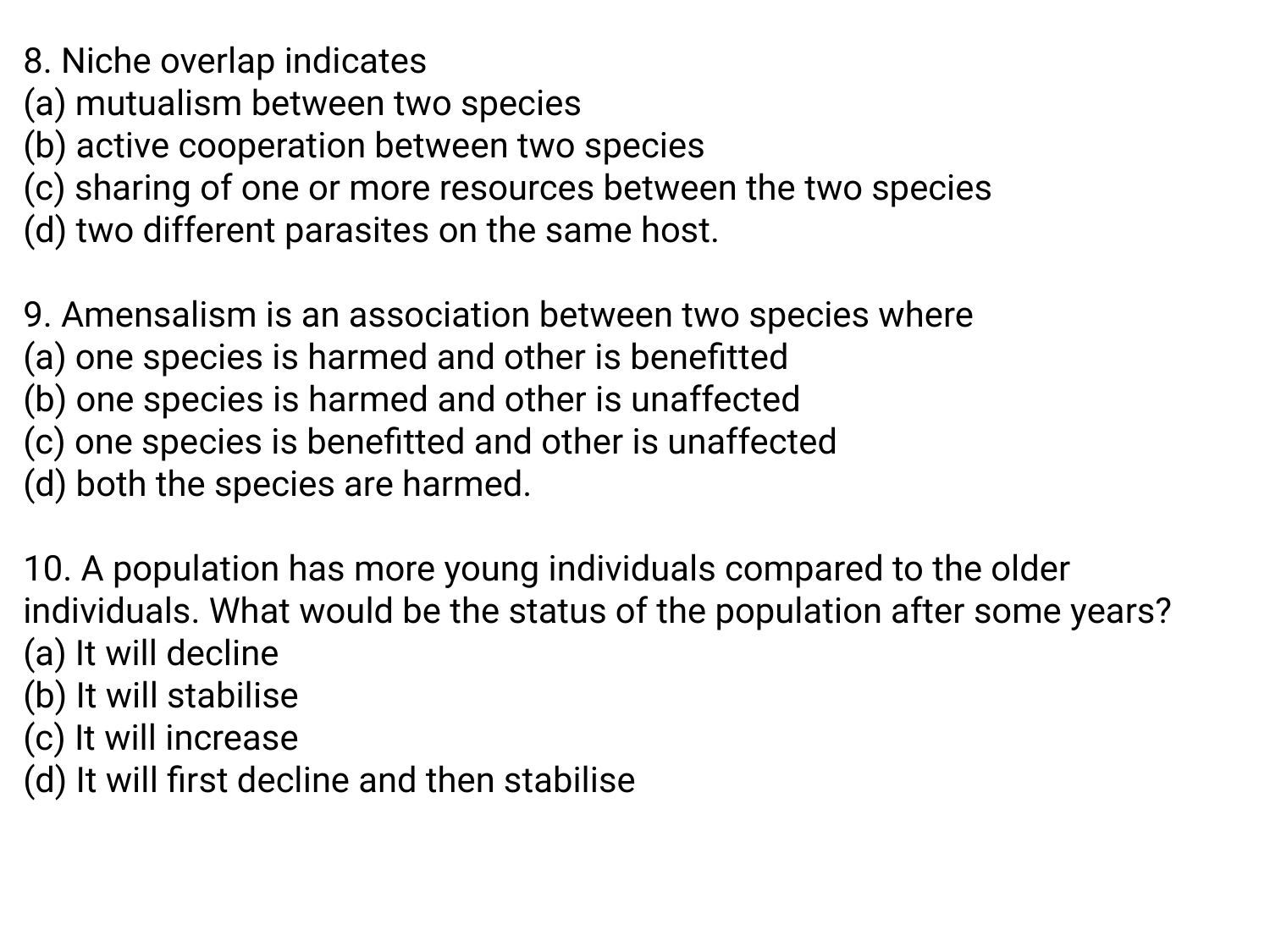

8. Niche overlap indicates
(a) mutualism between two species
(b) active cooperation between two species
(c) sharing of one or more resources between the two species
(d) two different parasites on the same host.

9. Amensalism is an association between two species where
(a) one species is harmed and other is benefitted
(b) one species is harmed and other is unaffected
(c) one species is benefitted and other is unaffected
(d) both the species are harmed.

10. A population has more young individuals compared to the older individuals. What would be the status of the population after some years?
(a) It will decline
(b) It will stabilise
(c) It will increase
(d) It will first decline and then stabilise